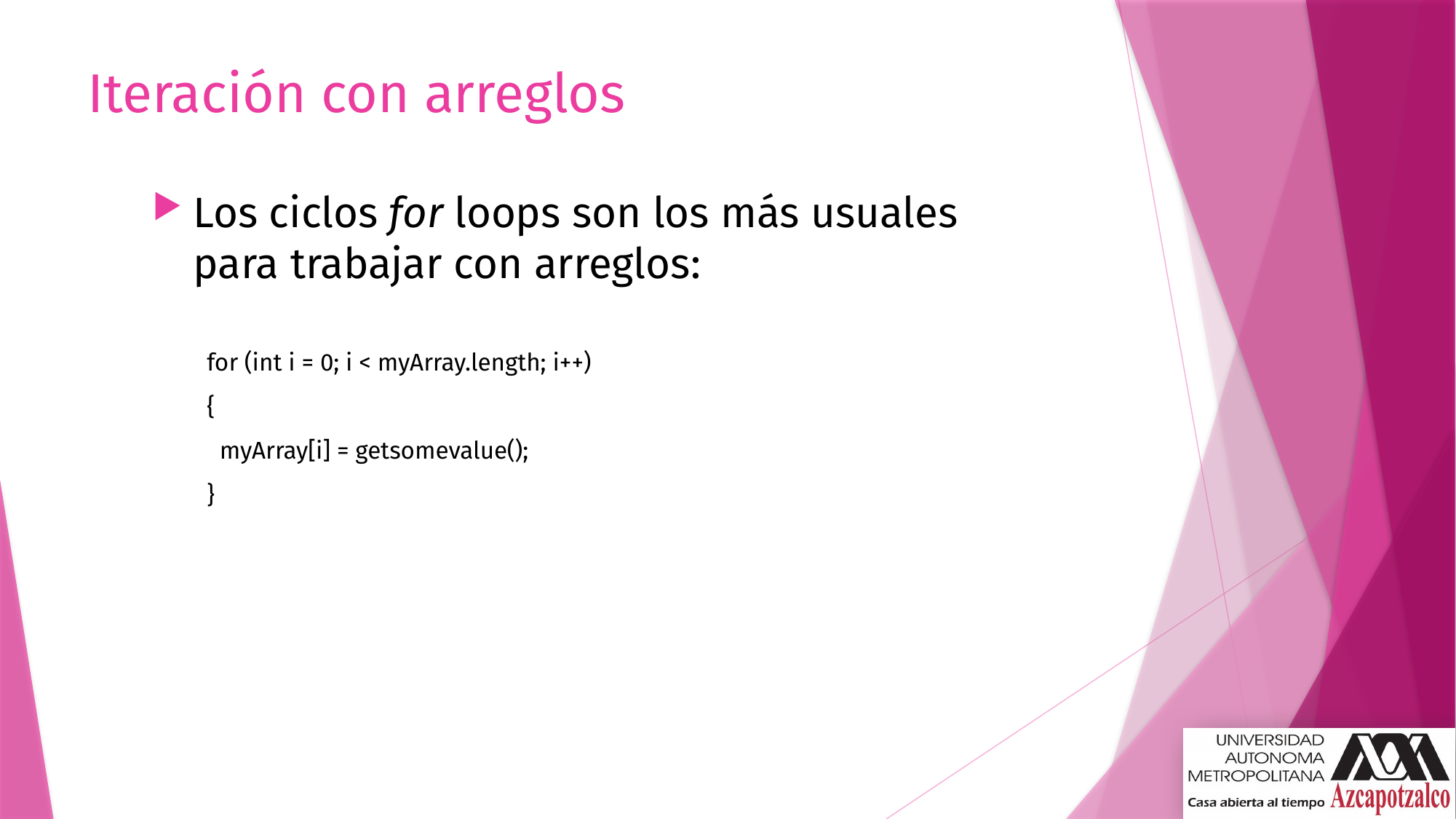

# Iteración con arreglos
Los ciclos for loops son los más usuales para trabajar con arreglos:

for (int i = 0; i < myArray.length; i++)
{
  myArray[i] = getsomevalue();
}

44